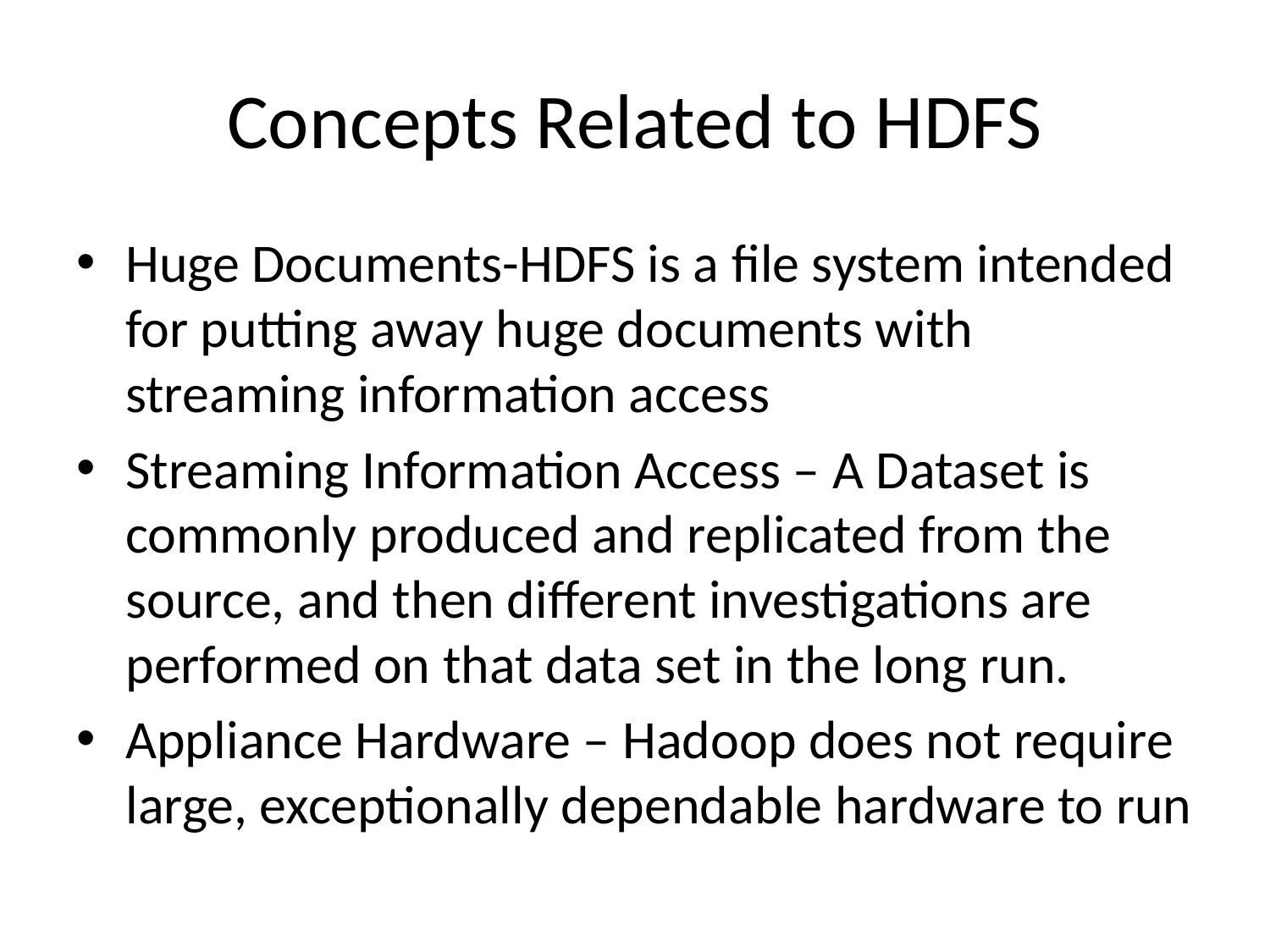

# Concepts Related to HDFS
Huge Documents-HDFS is a file system intended for putting away huge documents with streaming information access
Streaming Information Access – A Dataset is commonly produced and replicated from the source, and then different investigations are performed on that data set in the long run.
Appliance Hardware – Hadoop does not require large, exceptionally dependable hardware to run